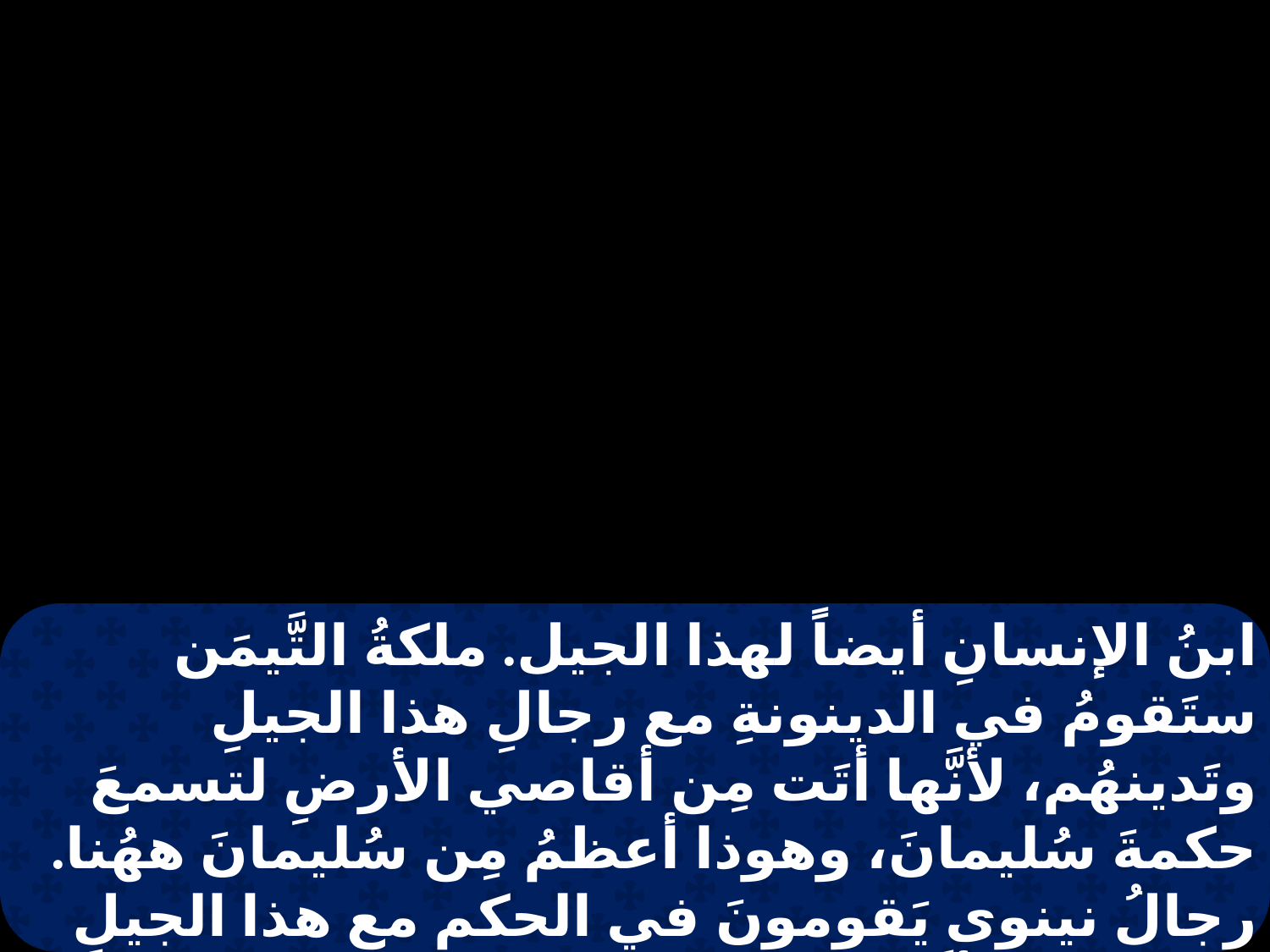

ابنُ الإنسانِ أيضاً لهذا الجيل. ملكةُ التَّيمَن ستَقومُ في الدينونةِ مع رجالِ هذا الجيلِ وتَدينهُم، لأنَّها أتَت مِن أقاصي الأرضِ لتسمعَ حكمةَ سُليمانَ، وهوذا أعظمُ مِن سُليمانَ ههُنا. رجالُ نينوى يَقومونَ في الحكم مع هذا الجيلِ ويَدِينونهُ، لأنَّهُم تابوا بكرازة يونان، وهوذا أعظمُ مِن يونان ههُنا!. " ليس أحدٌ يُوقدُ سراجاً ويَضَعُهُ في خِفيَةٍ،